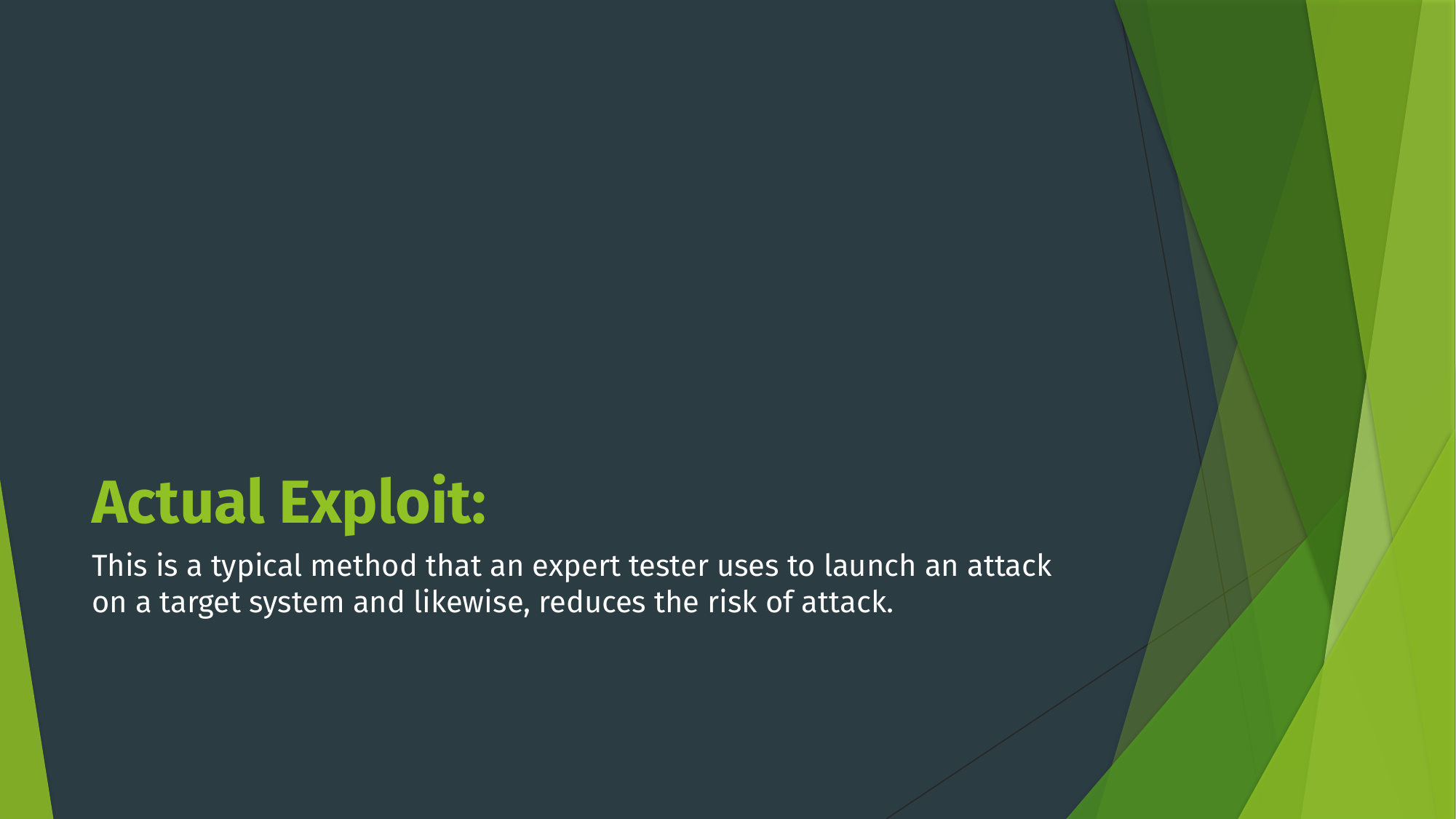

# Actual Exploit:
This is a typical method that an expert tester uses to launch an attack on a target system and likewise, reduces the risk of attack.